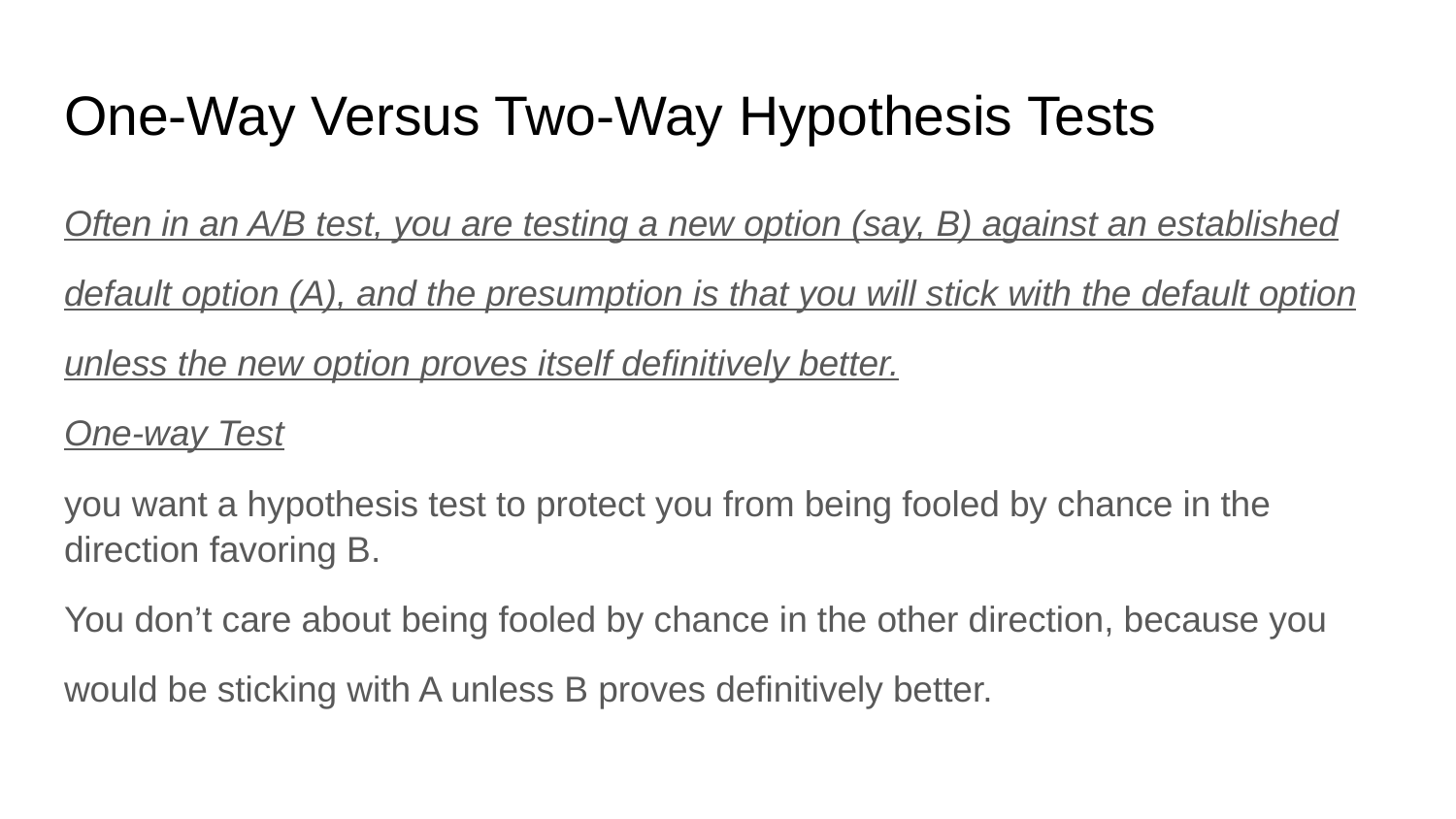

# One-Way Versus Two-Way Hypothesis Tests
Often in an A/B test, you are testing a new option (say, B) against an established
default option (A), and the presumption is that you will stick with the default option
unless the new option proves itself definitively better.
One-way Test
you want a hypothesis test to protect you from being fooled by chance in the direction favoring B.
You don’t care about being fooled by chance in the other direction, because you
would be sticking with A unless B proves definitively better.